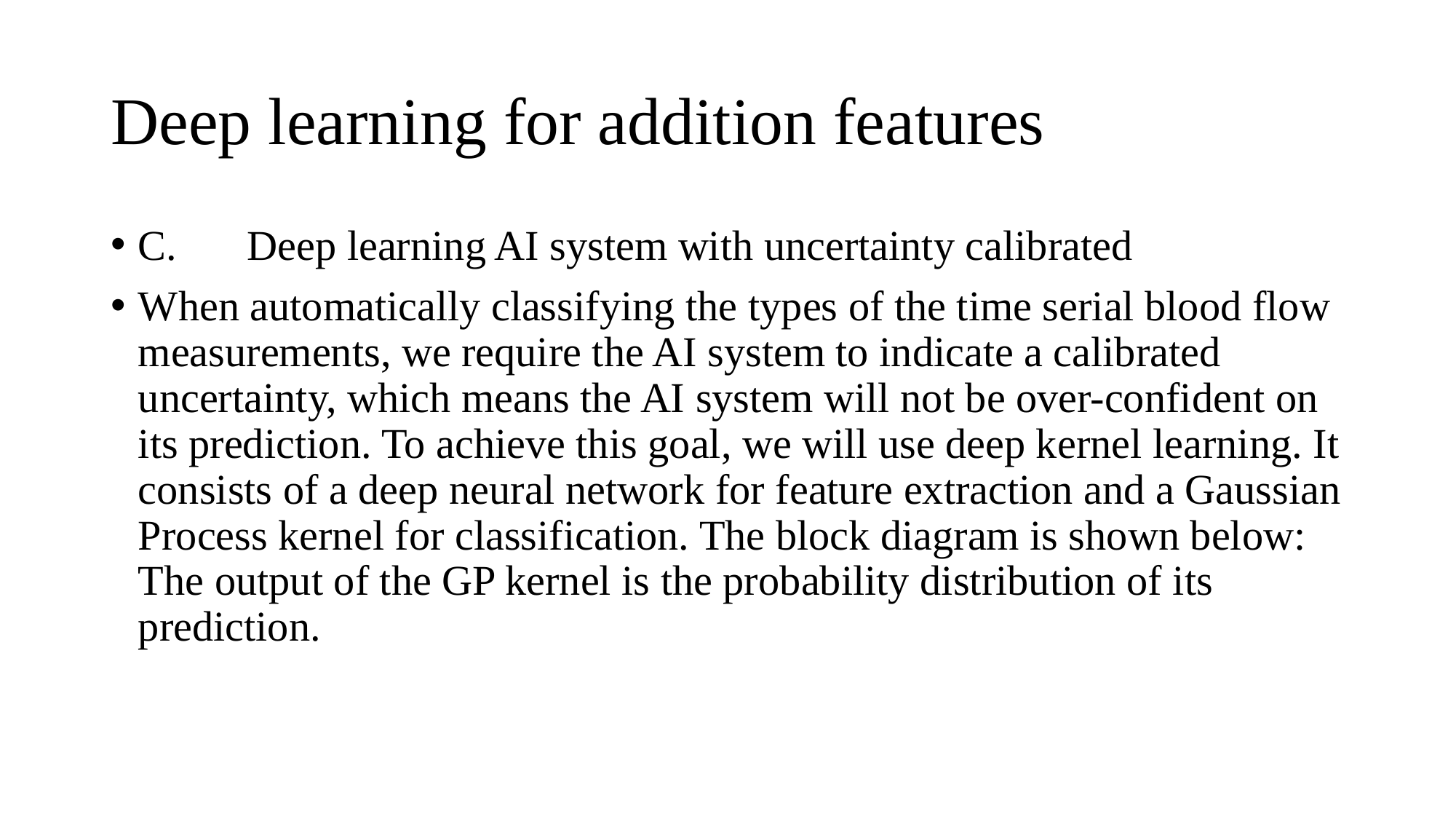

# Deep learning for addition features
C.	Deep learning AI system with uncertainty calibrated
When automatically classifying the types of the time serial blood flow measurements, we require the AI system to indicate a calibrated uncertainty, which means the AI system will not be over-confident on its prediction. To achieve this goal, we will use deep kernel learning. It consists of a deep neural network for feature extraction and a Gaussian Process kernel for classification. The block diagram is shown below: The output of the GP kernel is the probability distribution of its prediction.